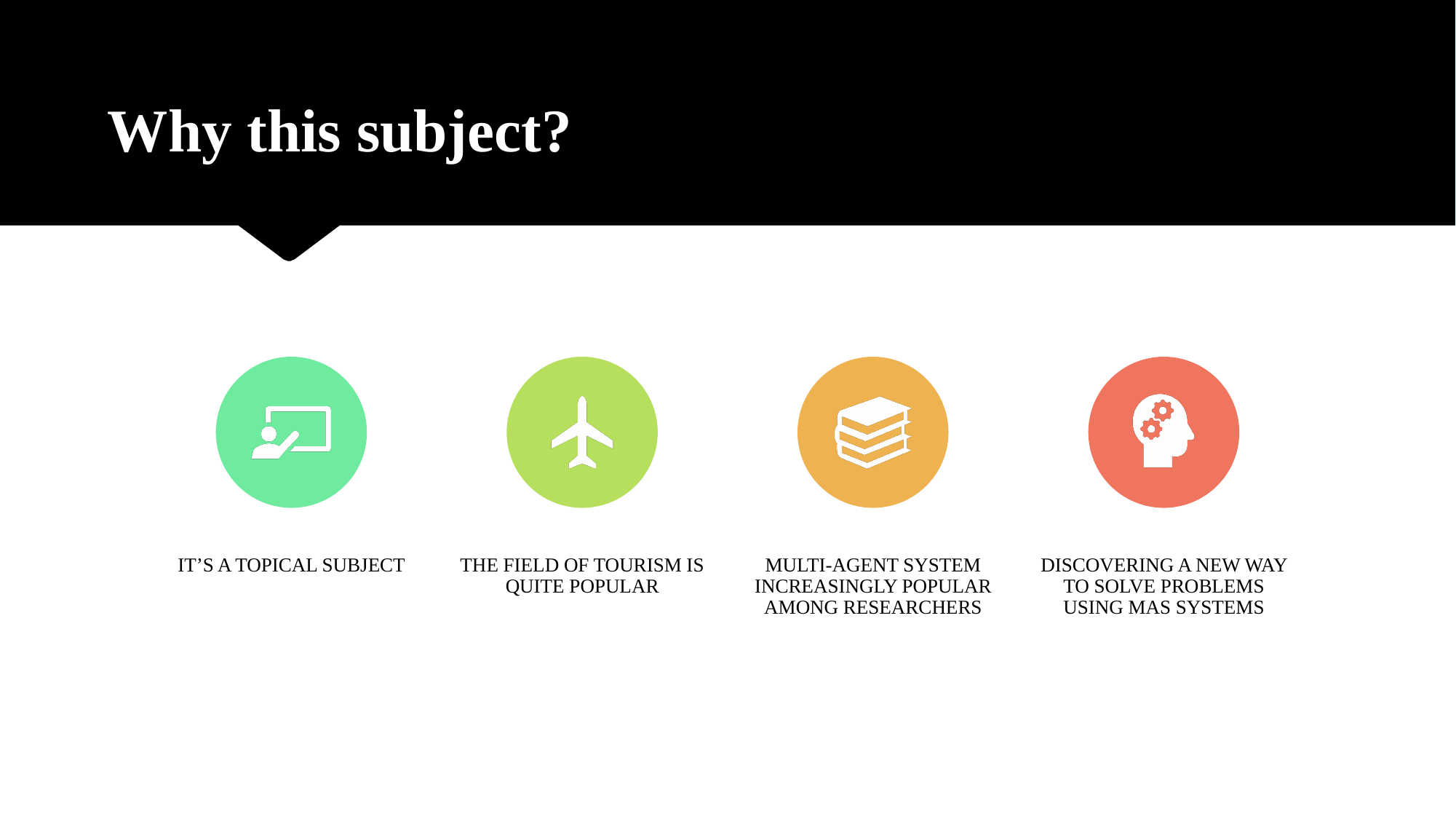

# Why this subject?
It’s a topical subject
The field of tourism is quite popular
Multi-agent system increasingly popular among researchers
Discovering a new way to solve problems using MAS systems